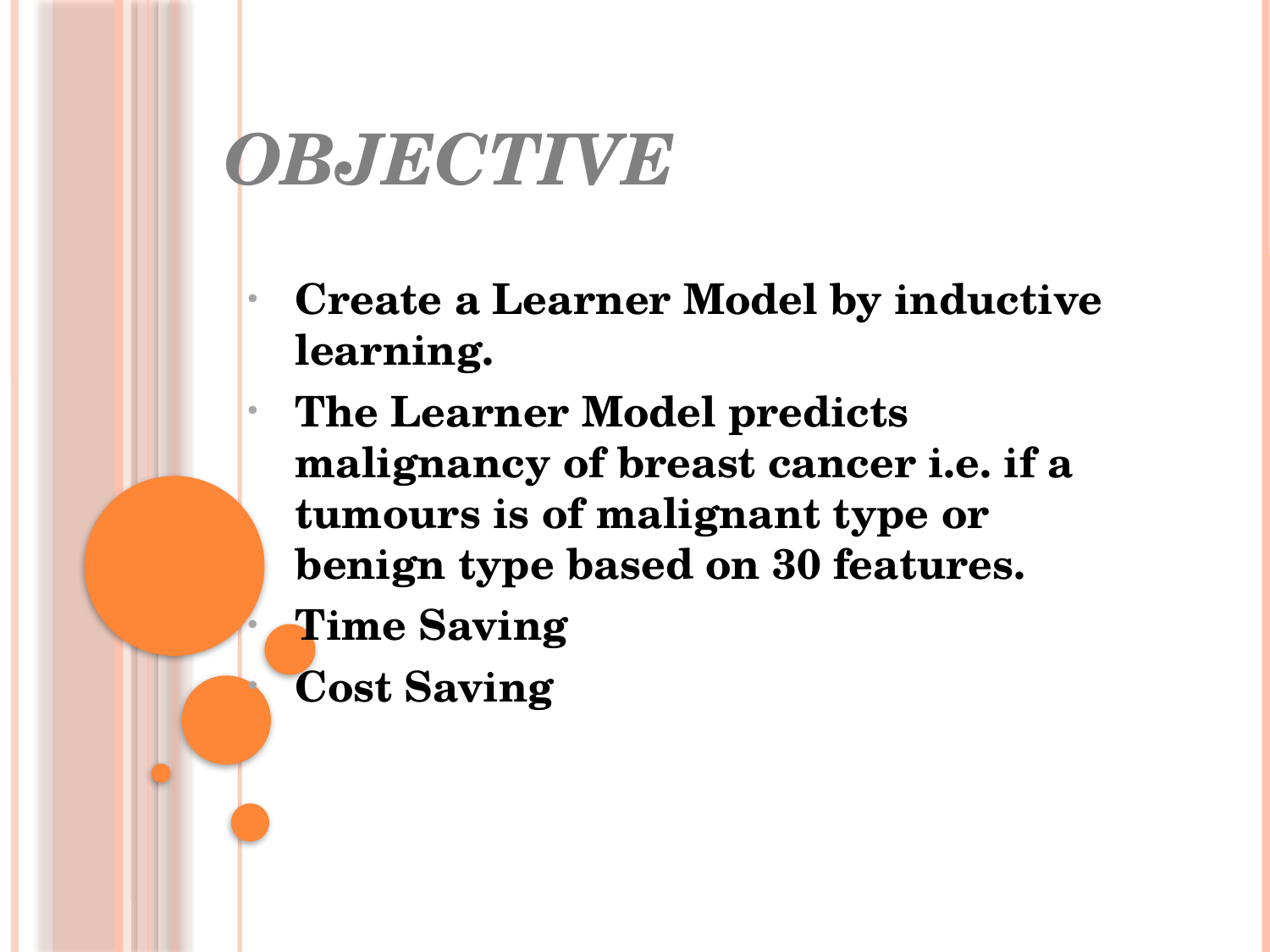

# OBJECTIVE
Create a Learner Model by inductive learning.
The Learner Model predicts malignancy of breast cancer i.e. if a tumours is of malignant type or benign type based on 30 features.
Time Saving
Cost Saving